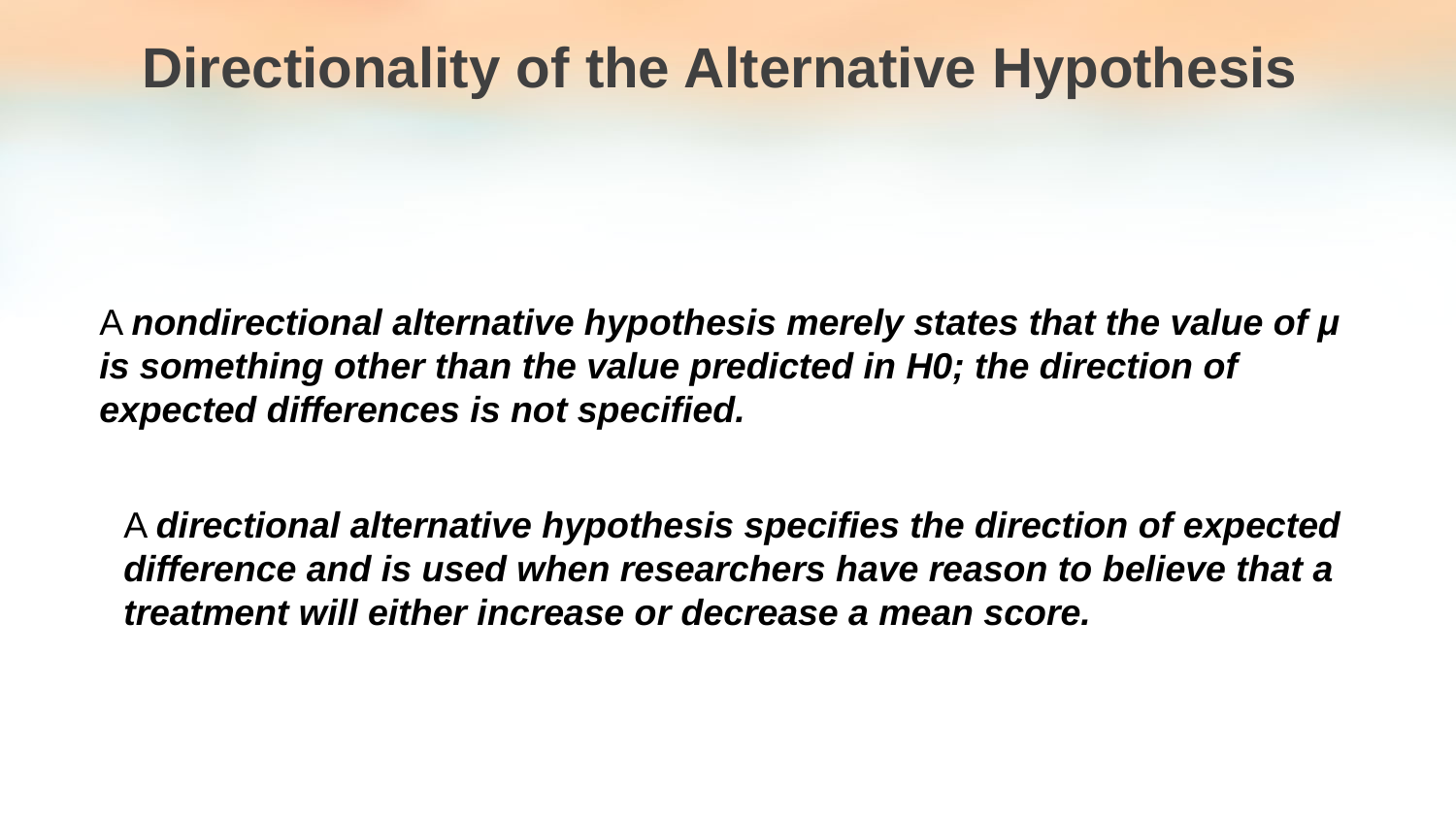

Directionality of the Alternative Hypothesis

A nondirectional alternative hypothesis merely states that the value of μ
is something other than the value predicted in H0; the direction of expected differences is not specified.
A directional alternative hypothesis specifies the direction of expected difference and is used when researchers have reason to believe that a
treatment will either increase or decrease a mean score.